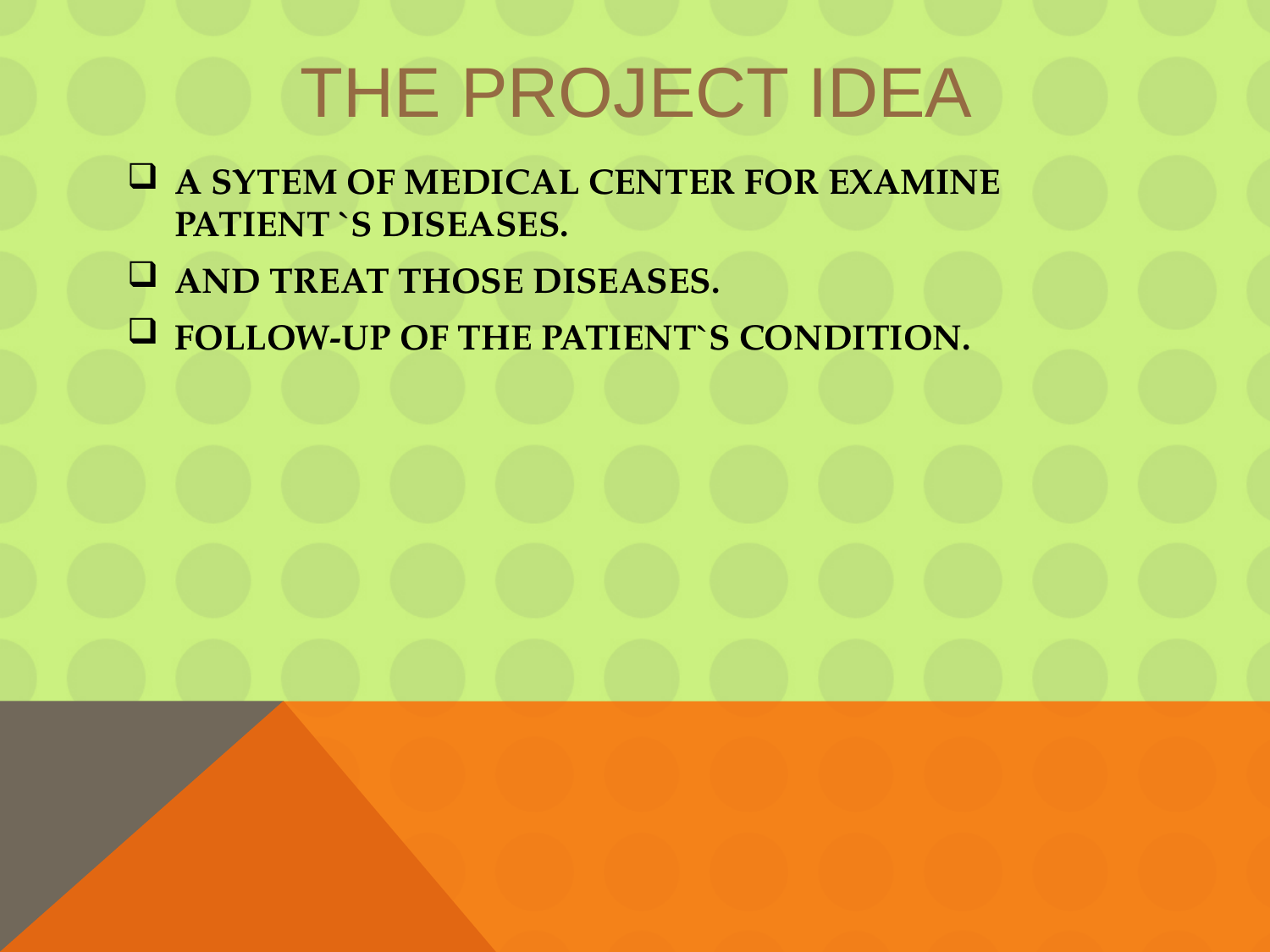

# THE PROJECT IDEA
A SYTEM OF MEDICAL CENTER FOR EXAMINE PATIENT `S DISEASES.
AND TREAT THOSE DISEASES.
FOLLOW-UP OF THE PATIENT`S CONDITION.